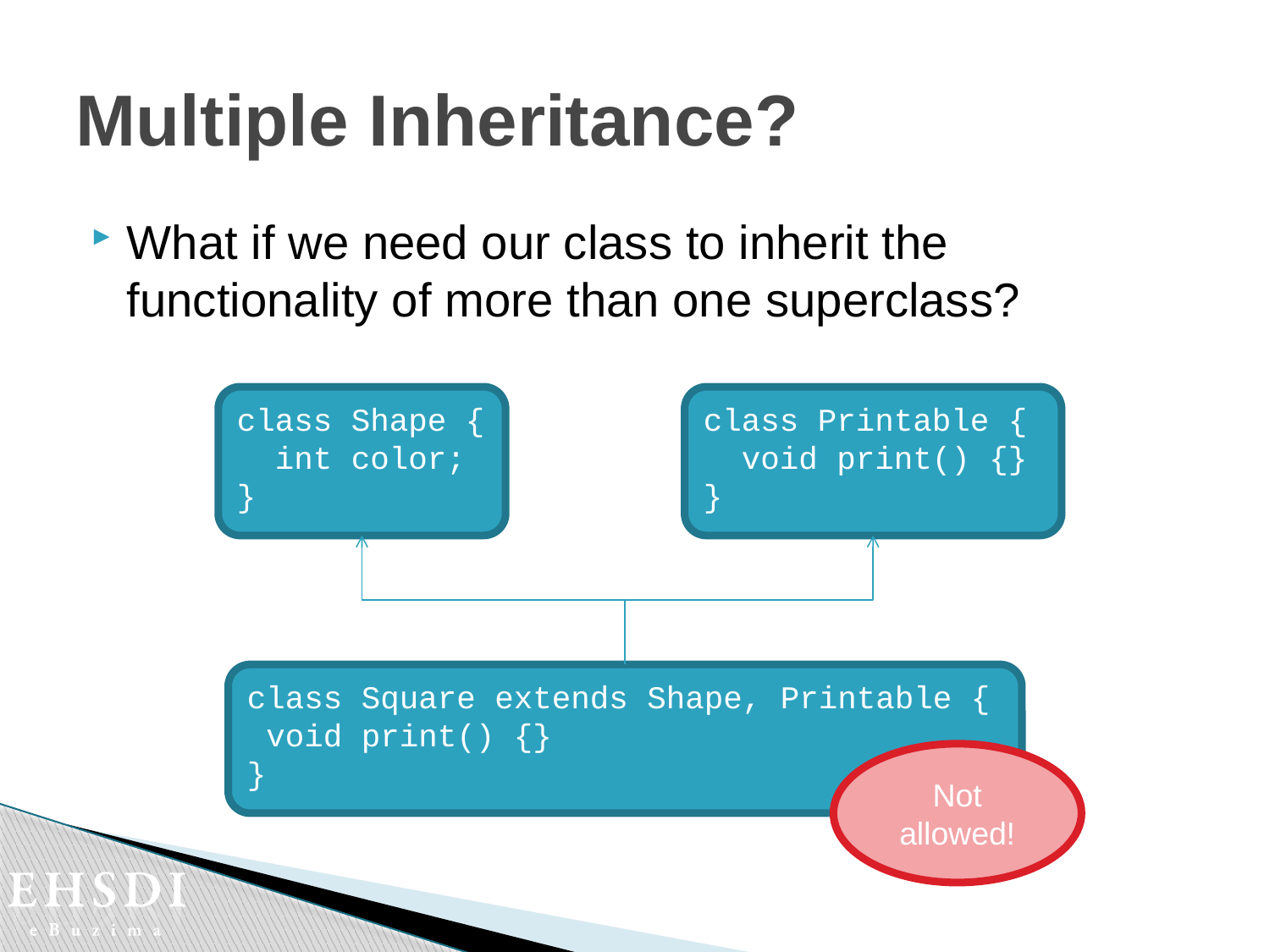

# Multiple Inheritance?
What if we need our class to inherit the functionality of more than one superclass?
class Shape {
  int color;
}
class Printable {
  void print() {}
}
class Square extends Shape, Printable {
 void print() {}
}
Not allowed!